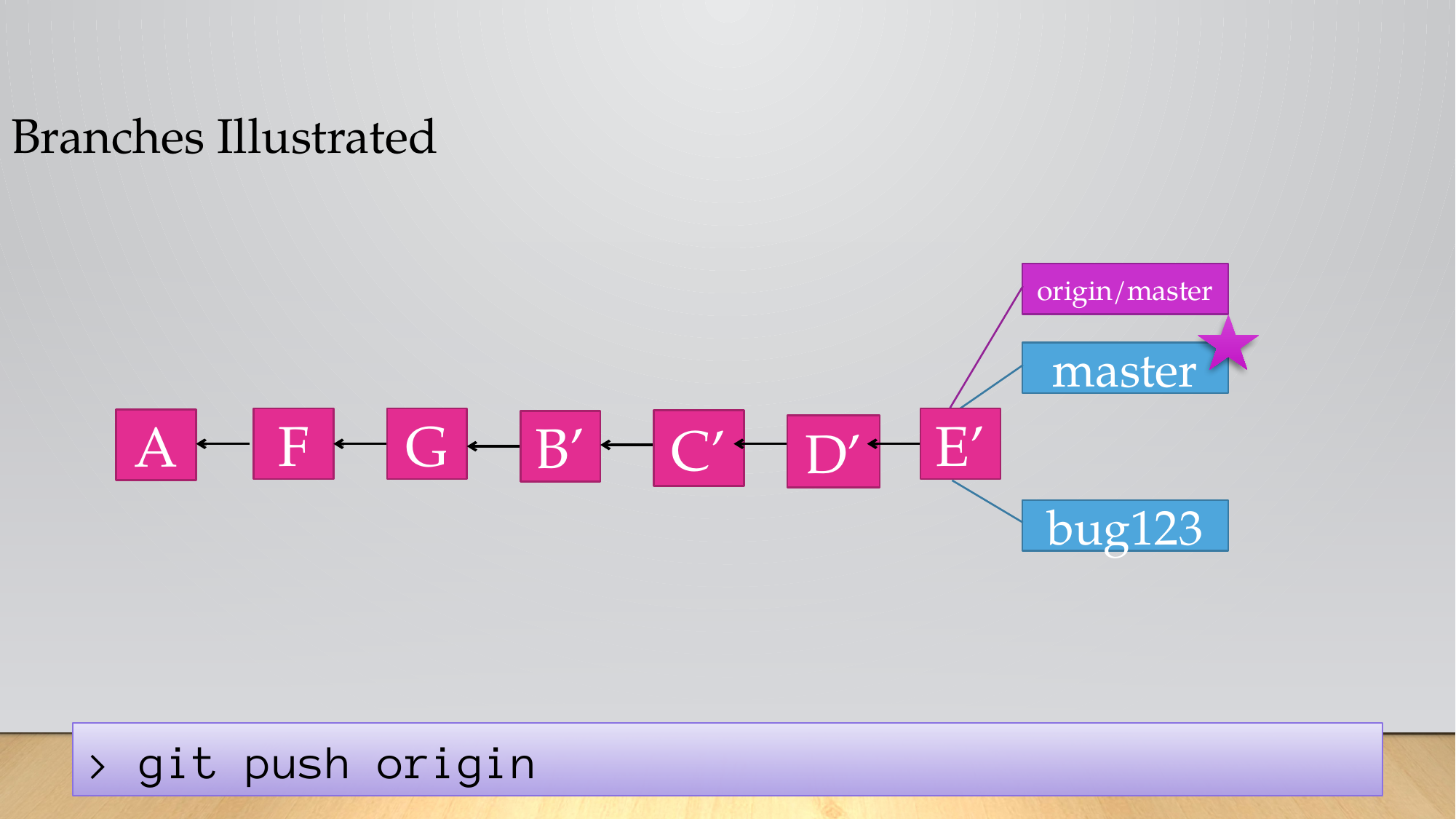

Branches Illustrated
origin/master

master
F
G
E’
A
C’
B’
D’
bug123
> git push origin